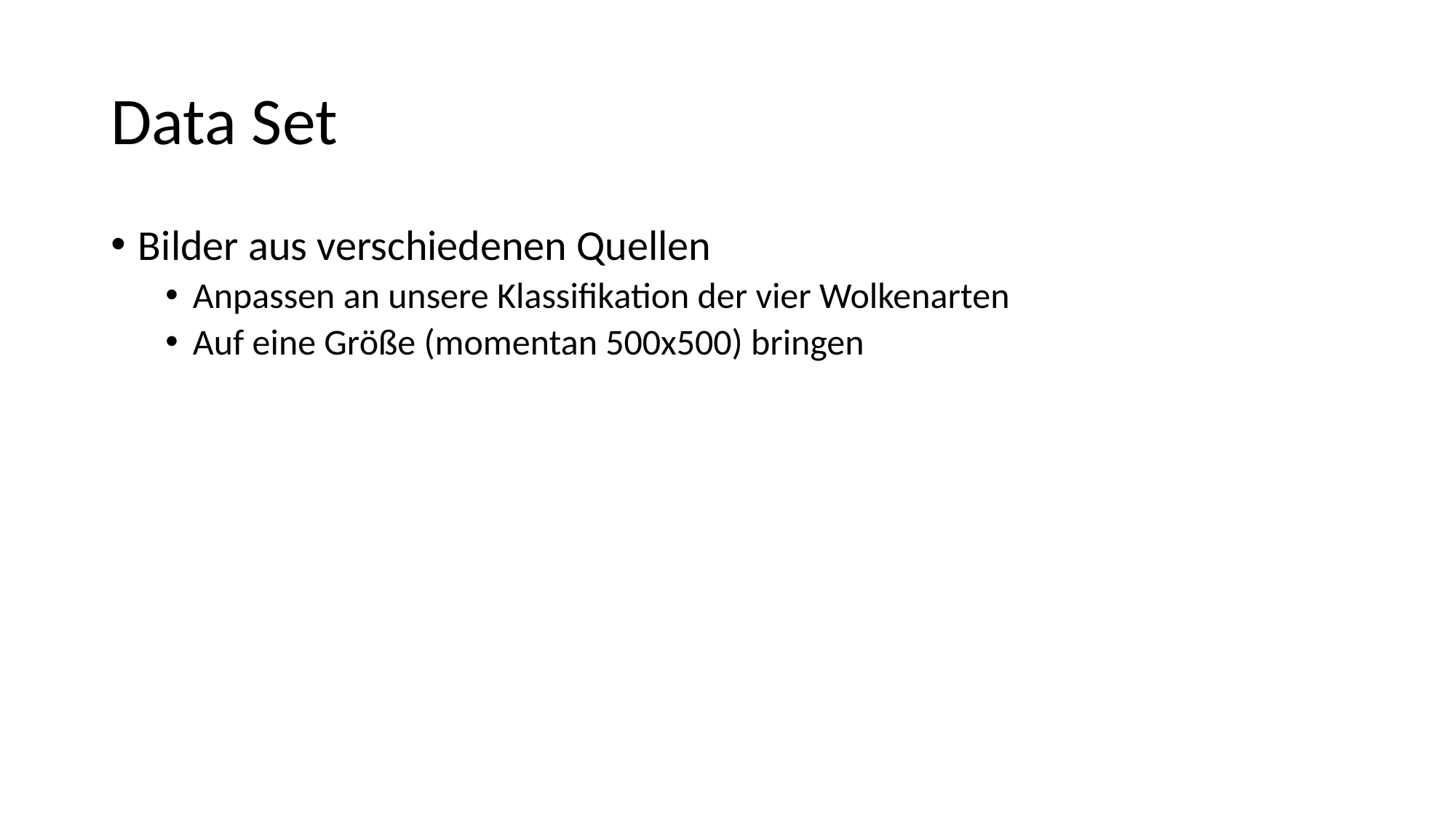

# Data Set
Bilder aus verschiedenen Quellen
Anpassen an unsere Klassifikation der vier Wolkenarten
Auf eine Größe (momentan 500x500) bringen